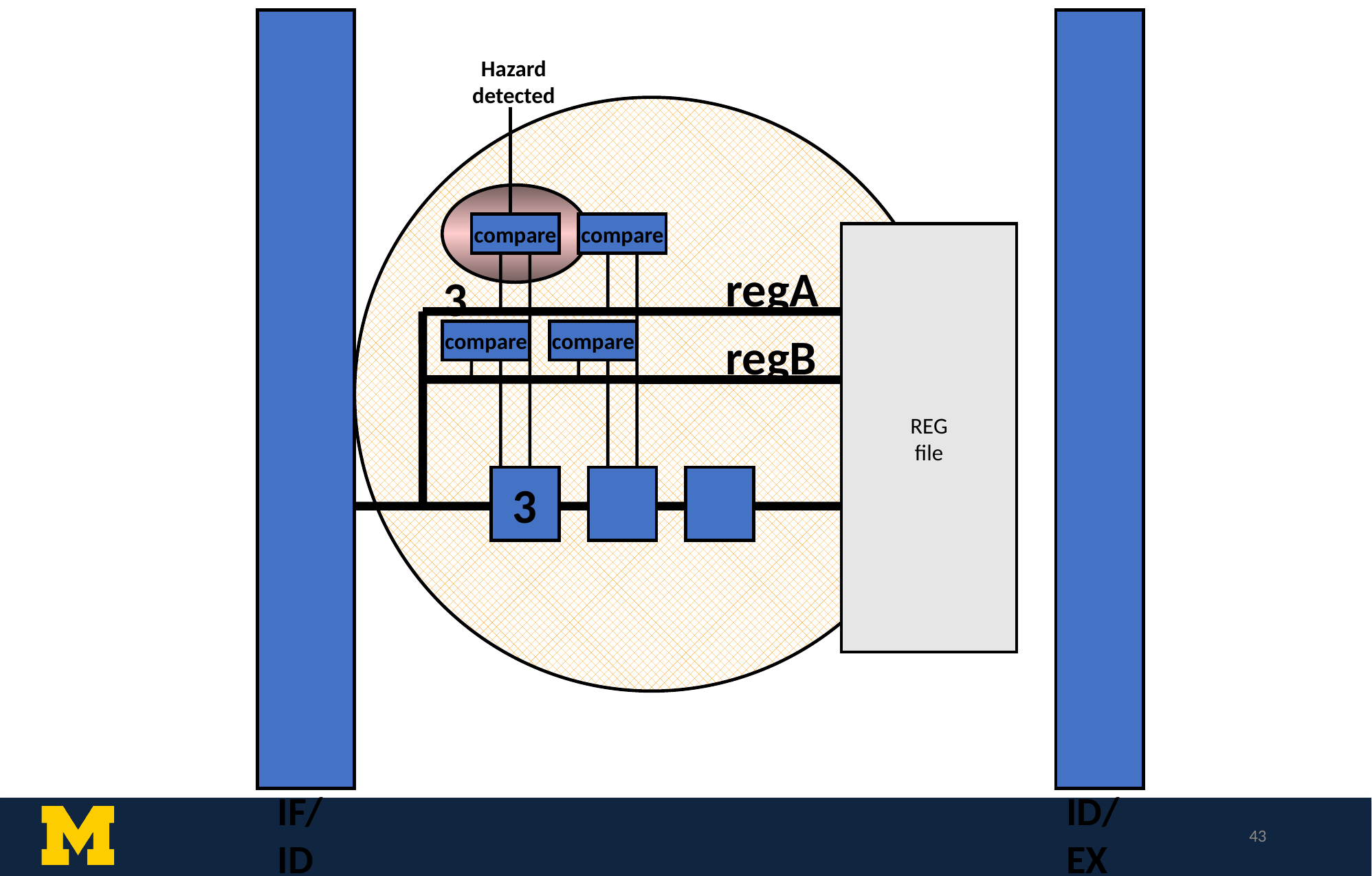

Hazard
detected

compare
compare

REG
file

regA
3

compare
compare

regB

3

IF/
ID
ID/
EX
43